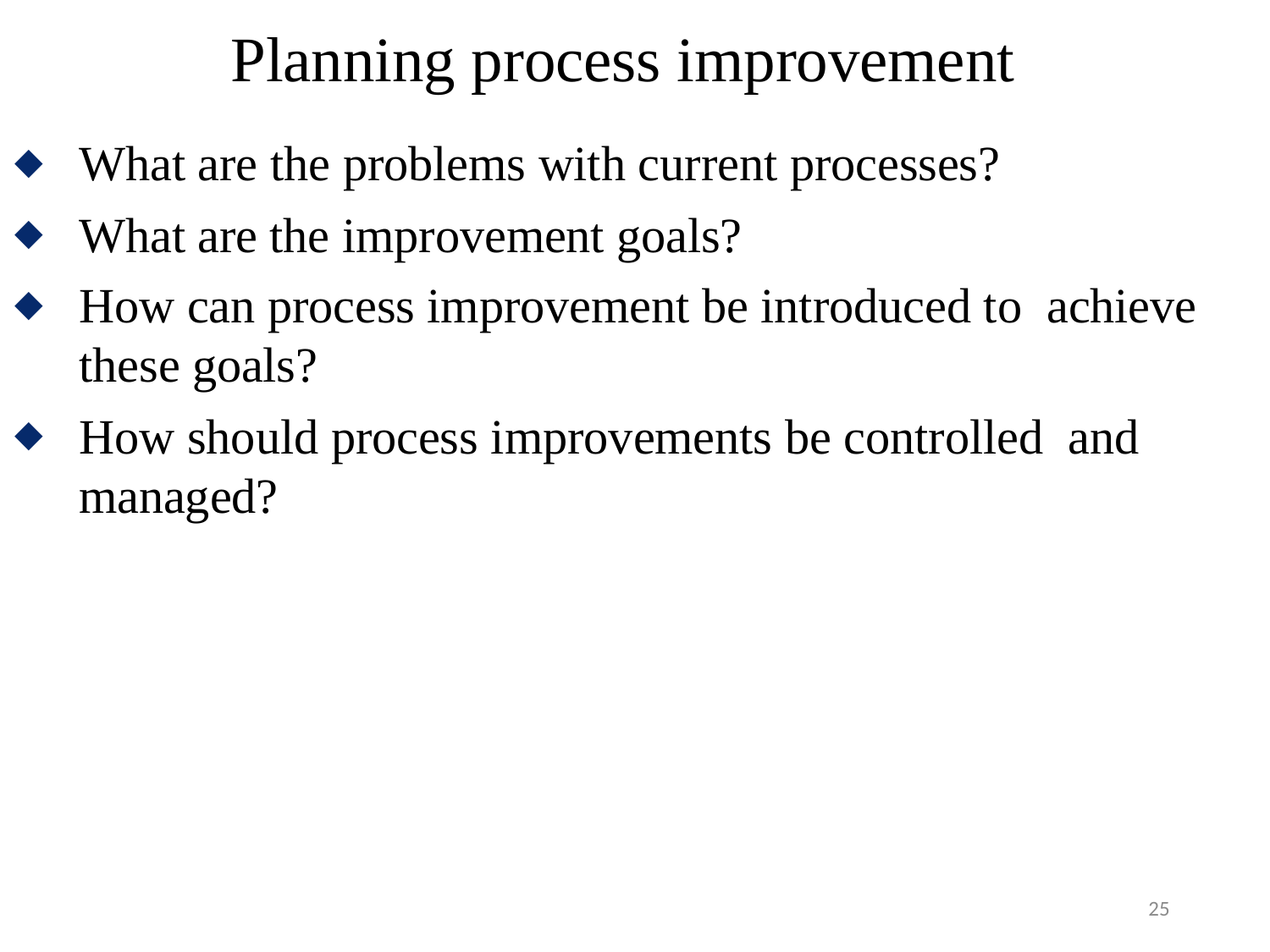

# Planning process improvement
What are the problems with current processes?
What are the improvement goals?
How can process improvement be introduced to  achieve these goals?
How should process improvements be controlled  and managed?

25